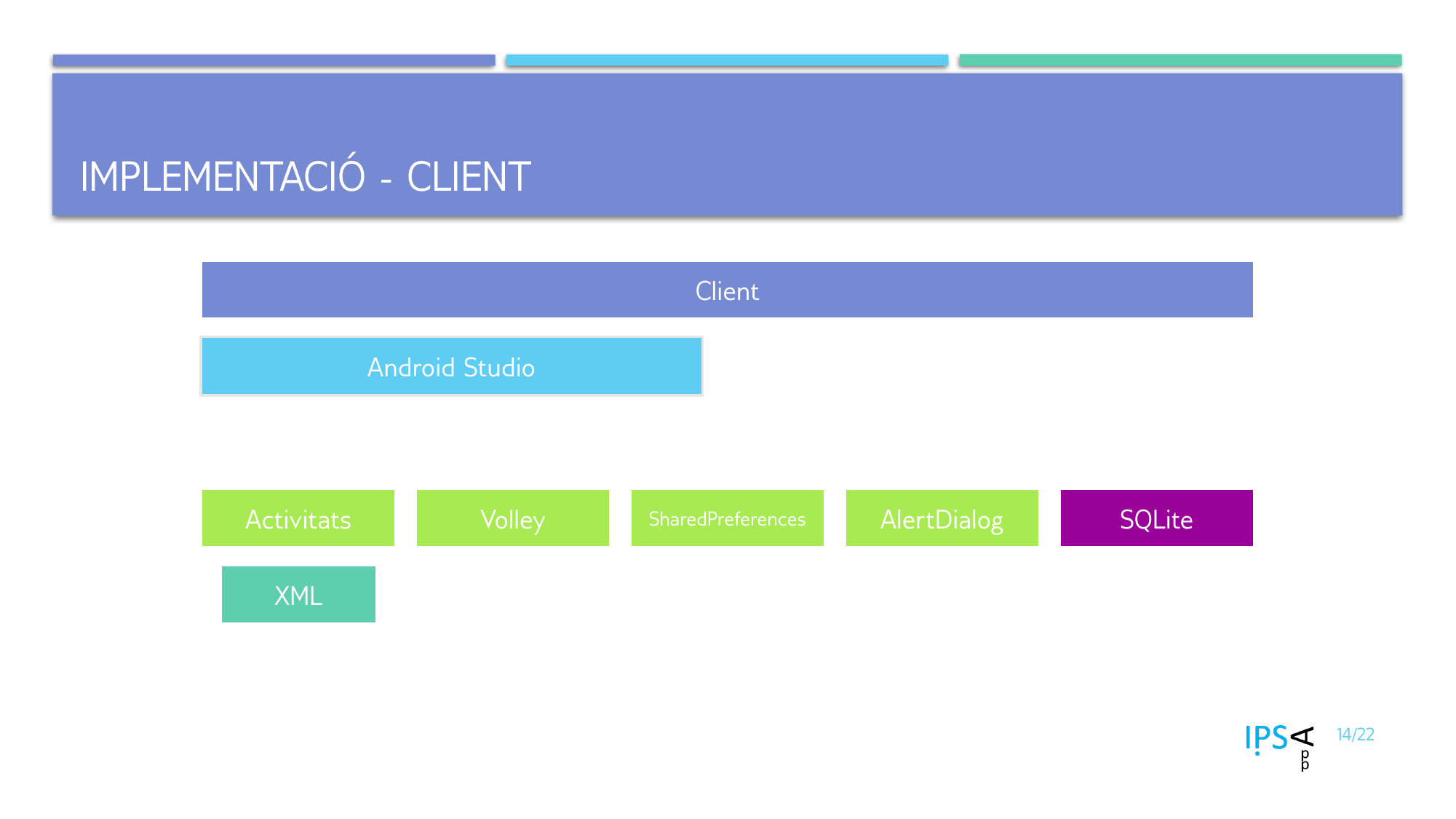

# Implementació - client
Client
Activitats
Volley
SQLite
XML
SharedPreferences
AlertDialog
Android Studio
14/22